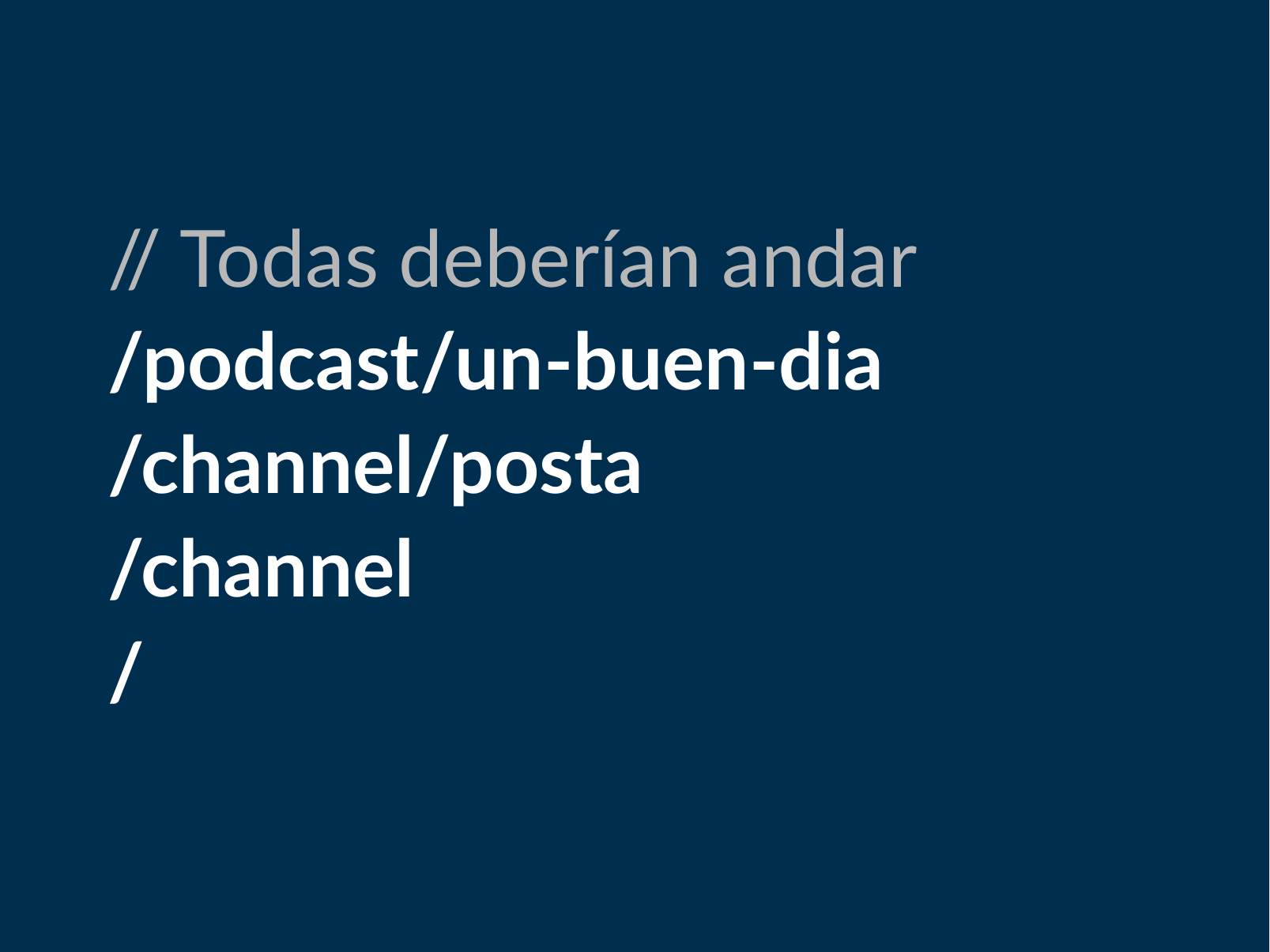

// Todas deberían andar
/podcast/un-buen-dia
/channel/posta
/channel
/